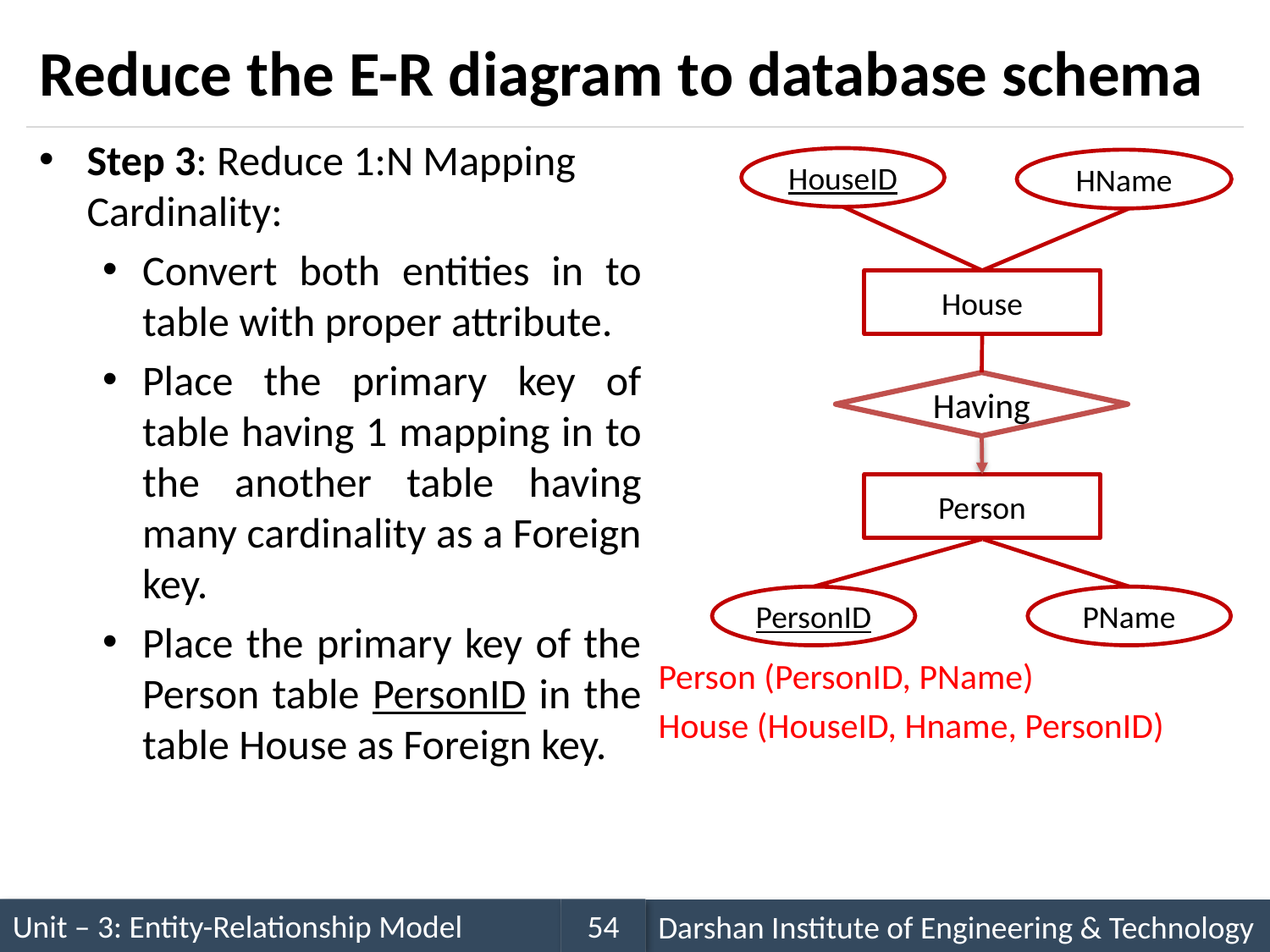

# Reduce the E-R diagram to database schema
Step 3: Reduce 1:N Mapping Cardinality:
Convert both entities in to table with proper attribute.
Place the primary key of table having 1 mapping in to the another table having many cardinality as a Foreign key.
Place the primary key of the Person table PersonID in the table House as Foreign key.

Person (PersonID, PName)
House (HouseID, Hname, PersonID)
HouseID
HName
House
Having
Person
PersonID
PName